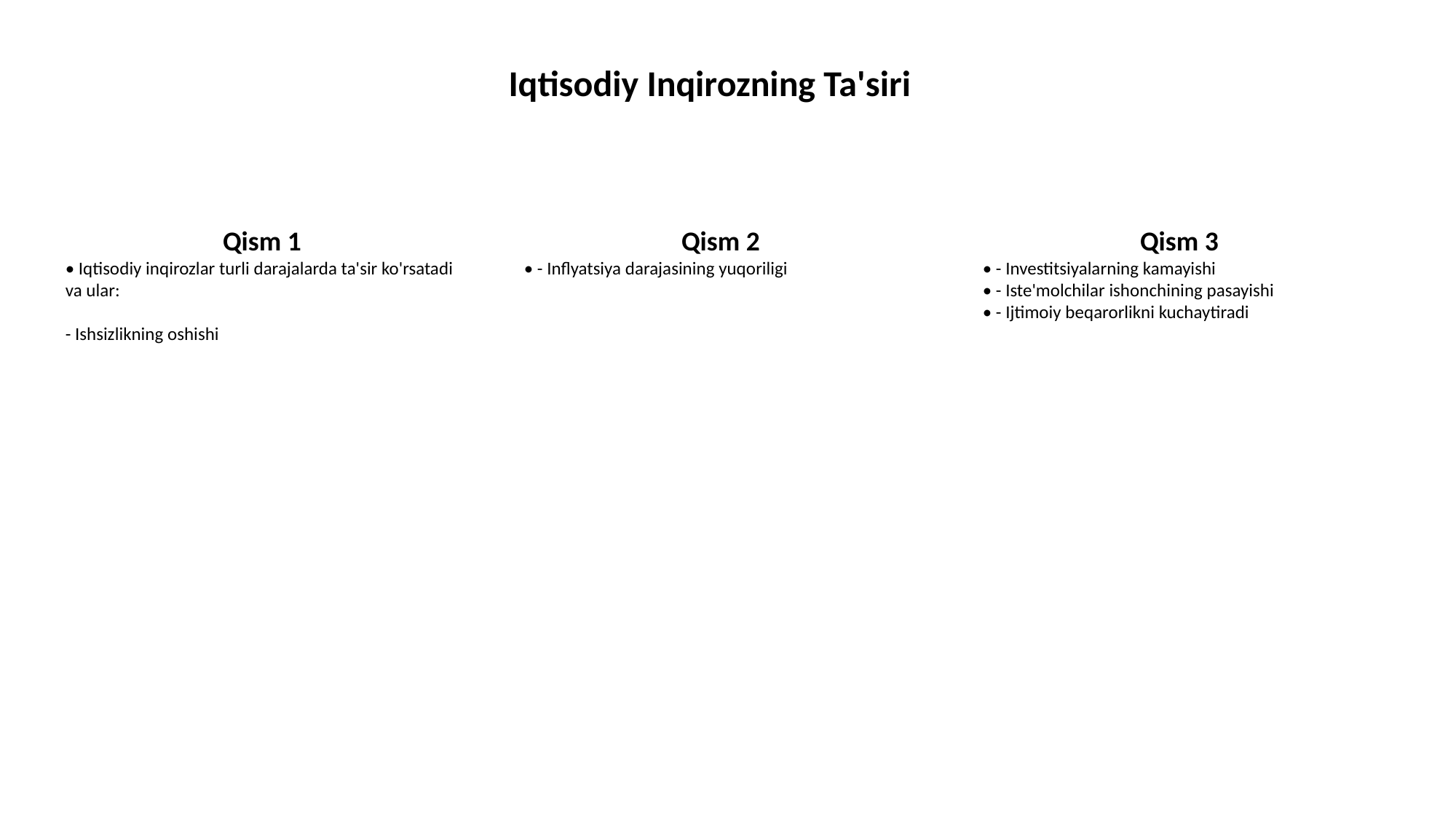

Iqtisodiy Inqirozning Ta'siri
Qism 1
• Iqtisodiy inqirozlar turli darajalarda ta'sir ko'rsatadi va ular:
- Ishsizlikning oshishi
Qism 2
• - Inflyatsiya darajasining yuqoriligi
Qism 3
• - Investitsiyalarning kamayishi
• - Iste'molchilar ishonchining pasayishi
• - Ijtimoiy beqarorlikni kuchaytiradi